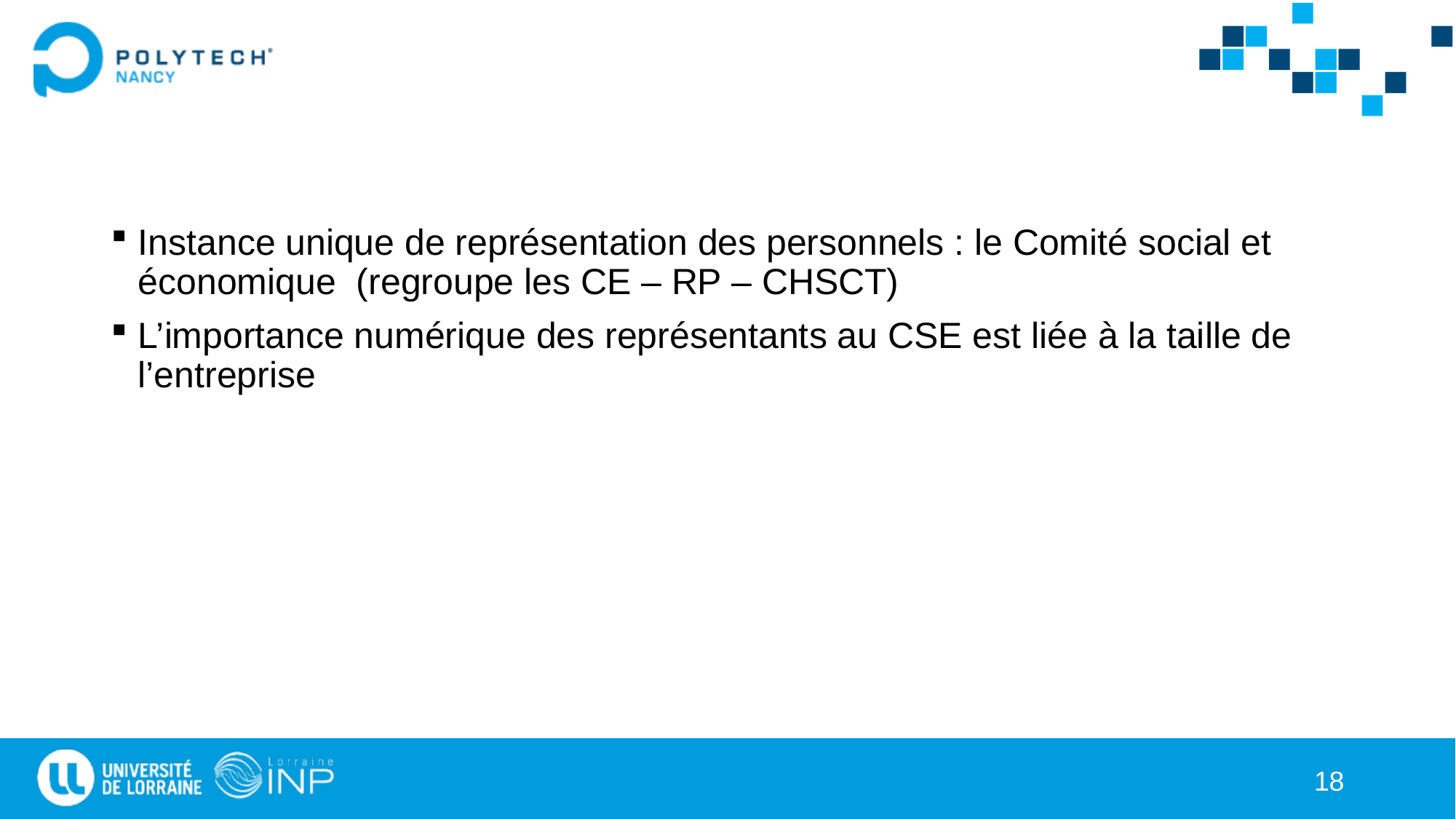

#
Instance unique de représentation des personnels : le Comité social et économique  (regroupe les CE – RP – CHSCT)
L’importance numérique des représentants au CSE est liée à la taille de l’entreprise